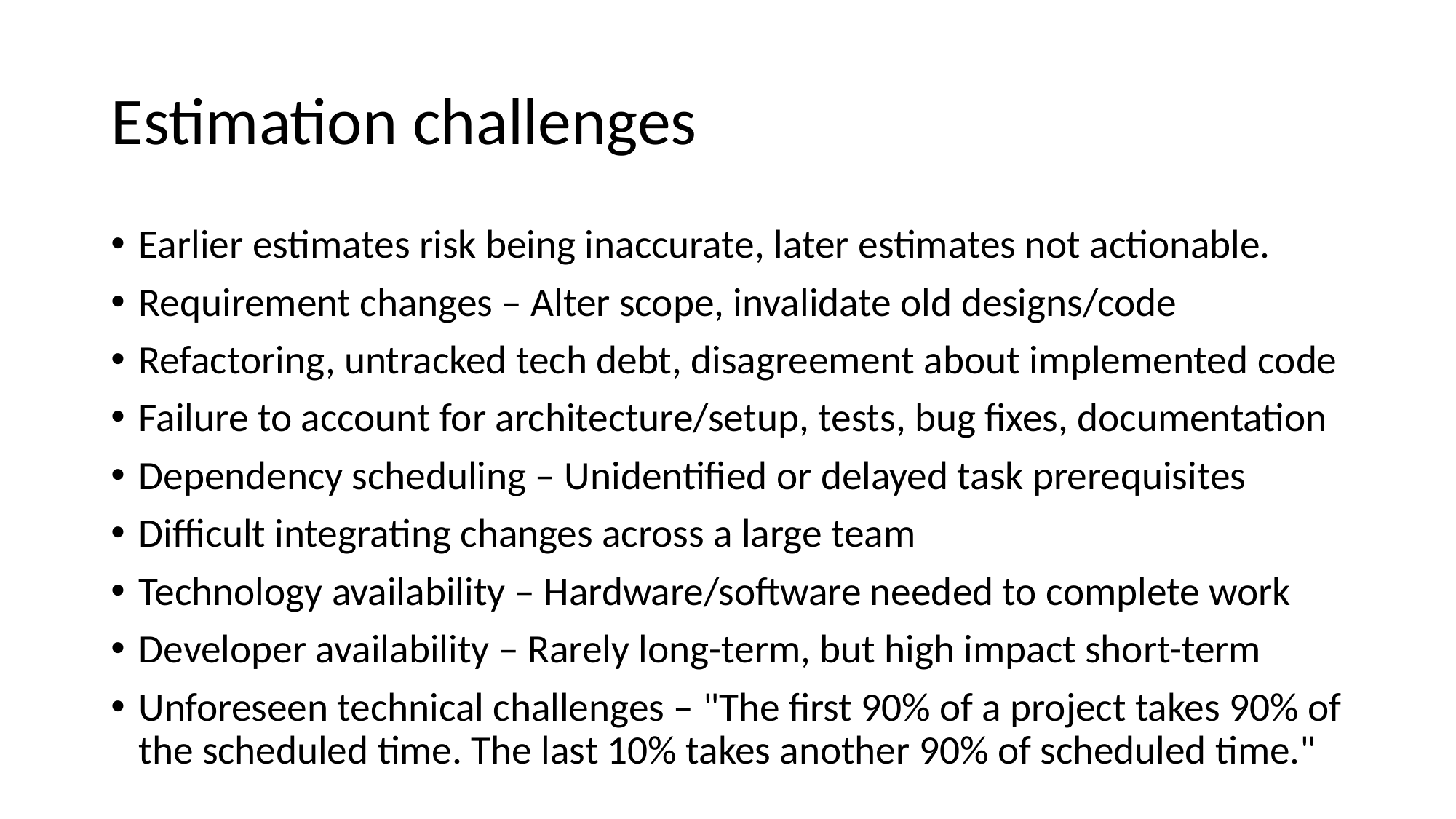

# Estimation challenges
Earlier estimates risk being inaccurate, later estimates not actionable.
Requirement changes – Alter scope, invalidate old designs/code
Refactoring, untracked tech debt, disagreement about implemented code
Failure to account for architecture/setup, tests, bug fixes, documentation
Dependency scheduling – Unidentified or delayed task prerequisites
Difficult integrating changes across a large team
Technology availability – Hardware/software needed to complete work
Developer availability – Rarely long-term, but high impact short-term
Unforeseen technical challenges – "The first 90% of a project takes 90% of the scheduled time. The last 10% takes another 90% of scheduled time."